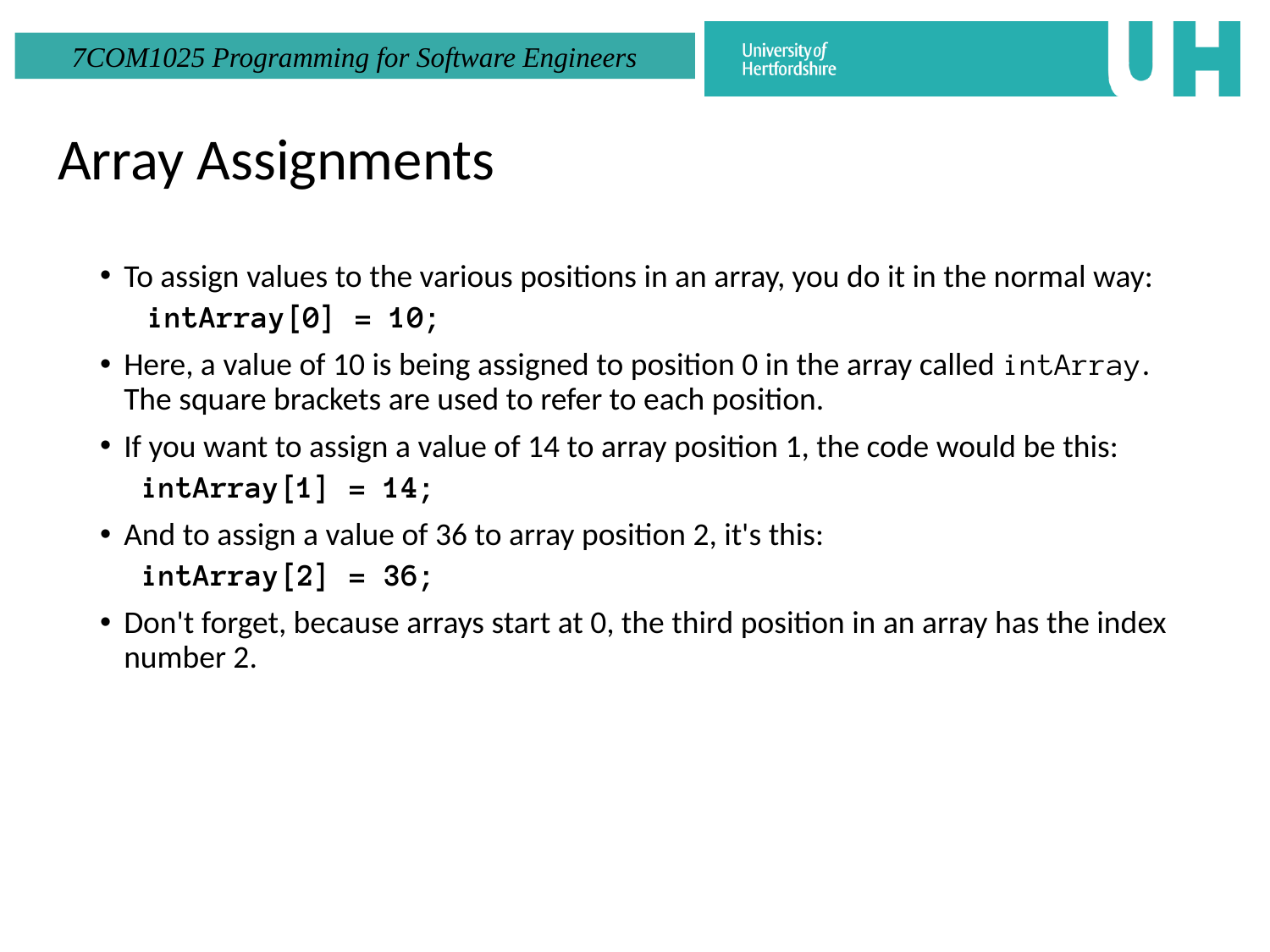

# Array Assignments
To assign values to the various positions in an array, you do it in the normal way:
intArray[0] = 10;
Here, a value of 10 is being assigned to position 0 in the array called intArray. The square brackets are used to refer to each position.
If you want to assign a value of 14 to array position 1, the code would be this:
intArray[1] = 14;
And to assign a value of 36 to array position 2, it's this:
intArray[2] = 36;
Don't forget, because arrays start at 0, the third position in an array has the index number 2.